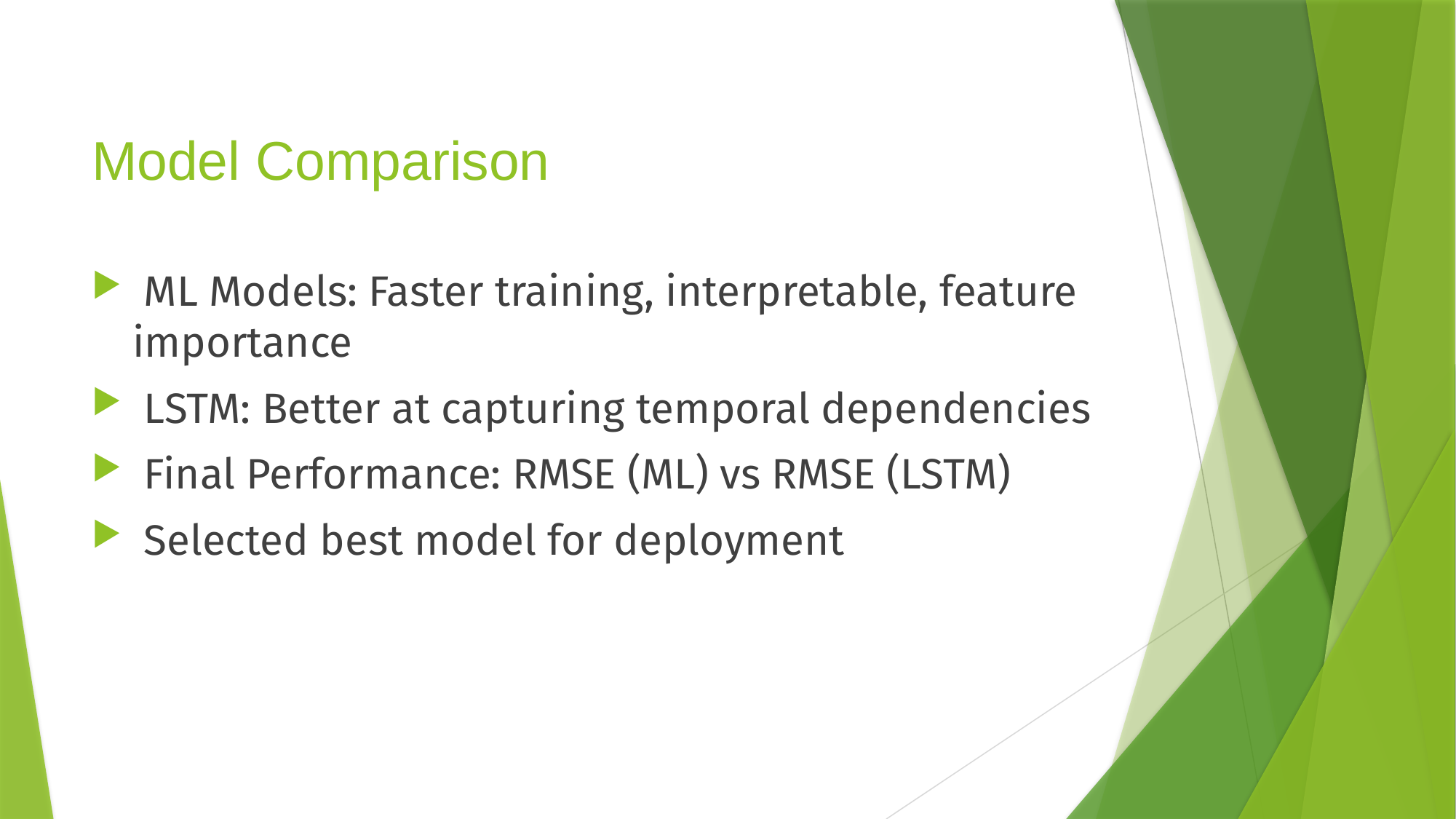

# Model Comparison
 ML Models: Faster training, interpretable, feature importance
 LSTM: Better at capturing temporal dependencies
 Final Performance: RMSE (ML) vs RMSE (LSTM)
 Selected best model for deployment